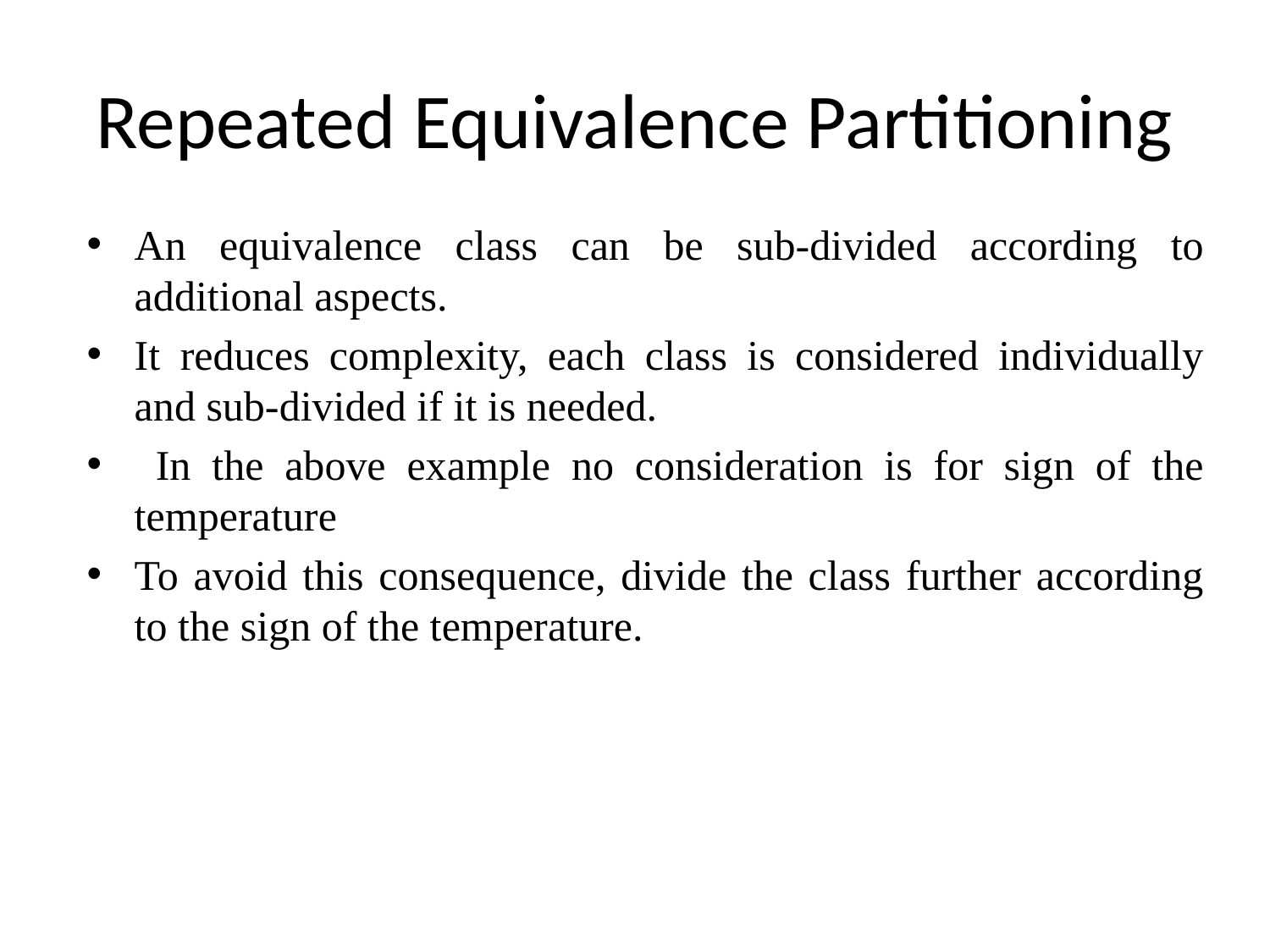

# Repeated Equivalence Partitioning
An equivalence class can be sub-divided according to additional aspects.
It reduces complexity, each class is considered individually and sub-divided if it is needed.
 In the above example no consideration is for sign of the temperature
To avoid this consequence, divide the class further according to the sign of the temperature.